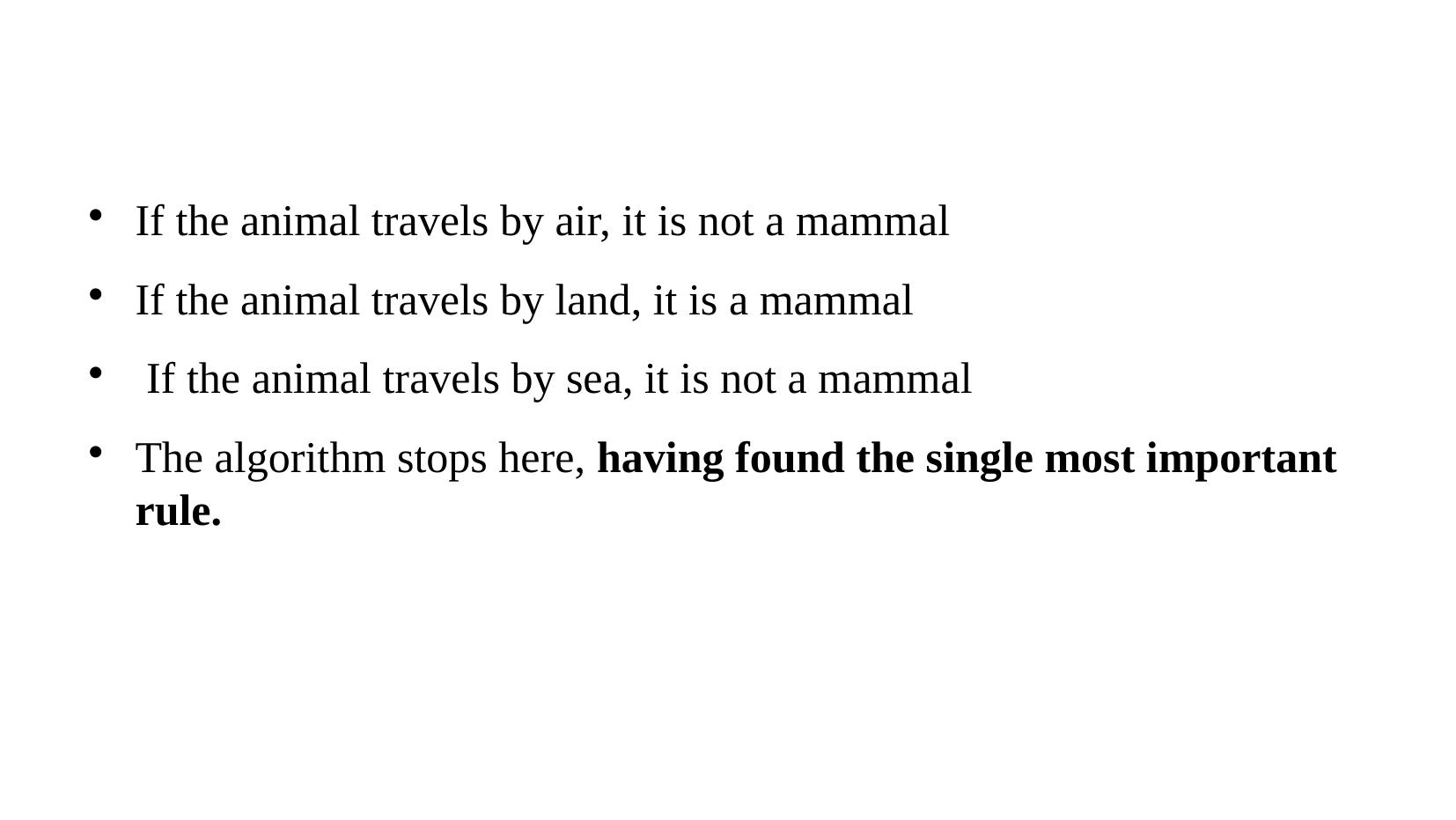

If the animal travels by air, it is not a mammal
If the animal travels by land, it is a mammal
 If the animal travels by sea, it is not a mammal
The algorithm stops here, having found the single most important rule.